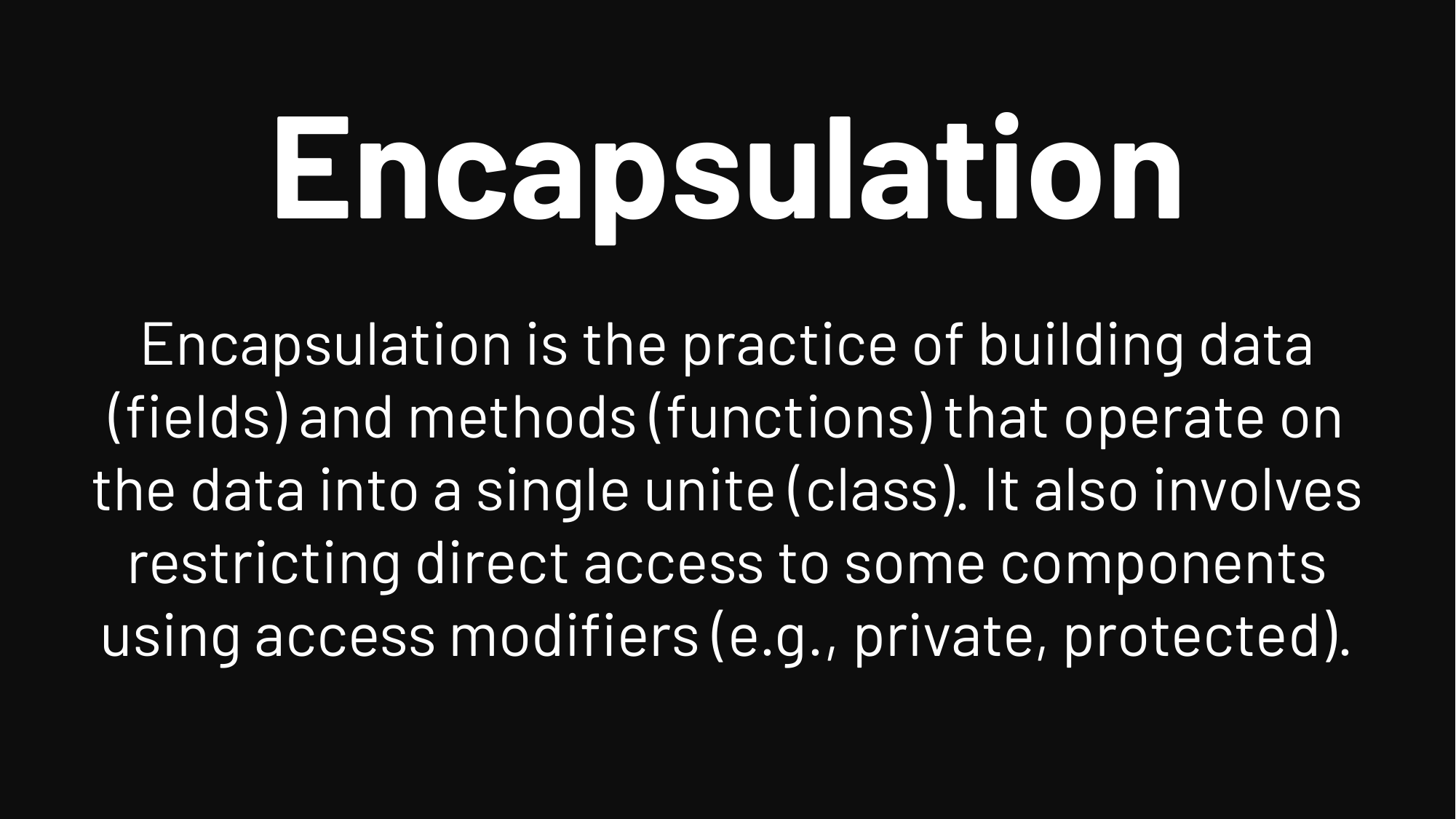

Encapsulation
Encapsulation is the practice of building data (fields) and methods (functions) that operate on the data into a single unite (class). It also involves restricting direct access to some components using access modifiers (e.g., private, protected).